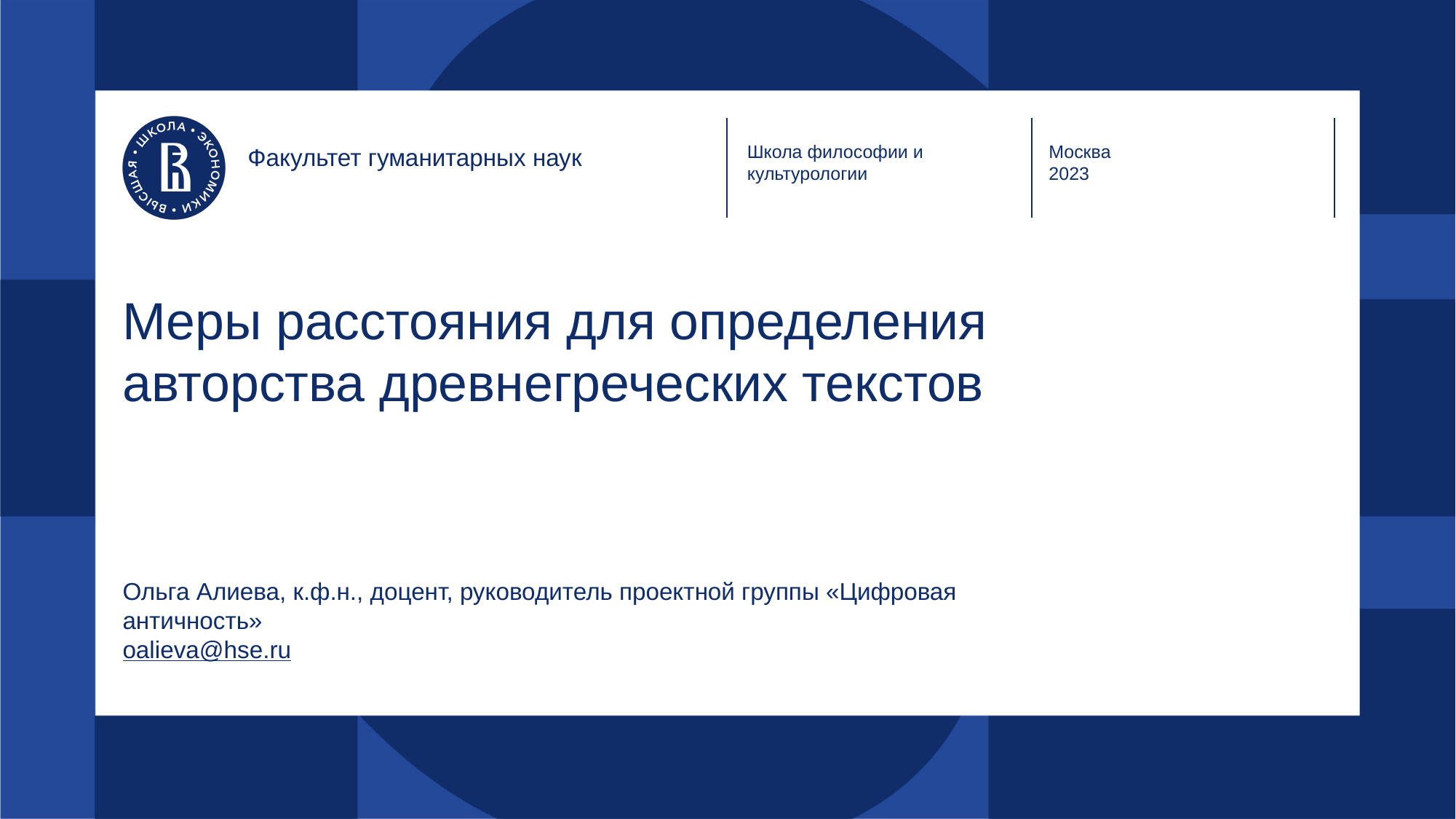

Школа философии и культурологии
Москва
2023
Факультет гуманитарных наук
# Меры расстояния для определения авторства древнегреческих текстов
Ольга Алиева, к.ф.н., доцент, руководитель проектной группы «Цифровая античность»
oalieva@hse.ru